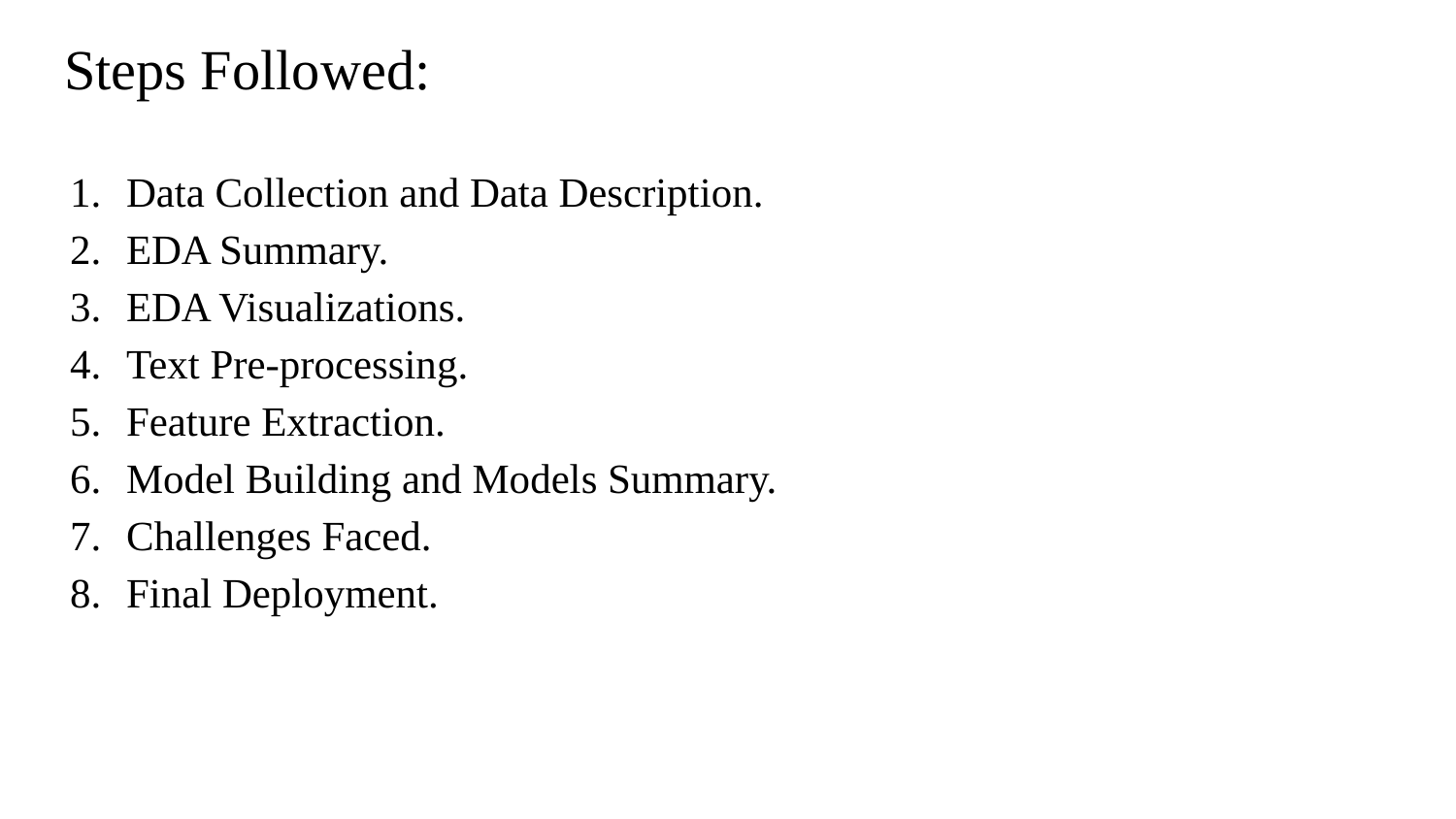

# Steps Followed:
Data Collection and Data Description.
EDA Summary.
EDA Visualizations.
Text Pre-processing.
Feature Extraction.
Model Building and Models Summary.
Challenges Faced.
Final Deployment.